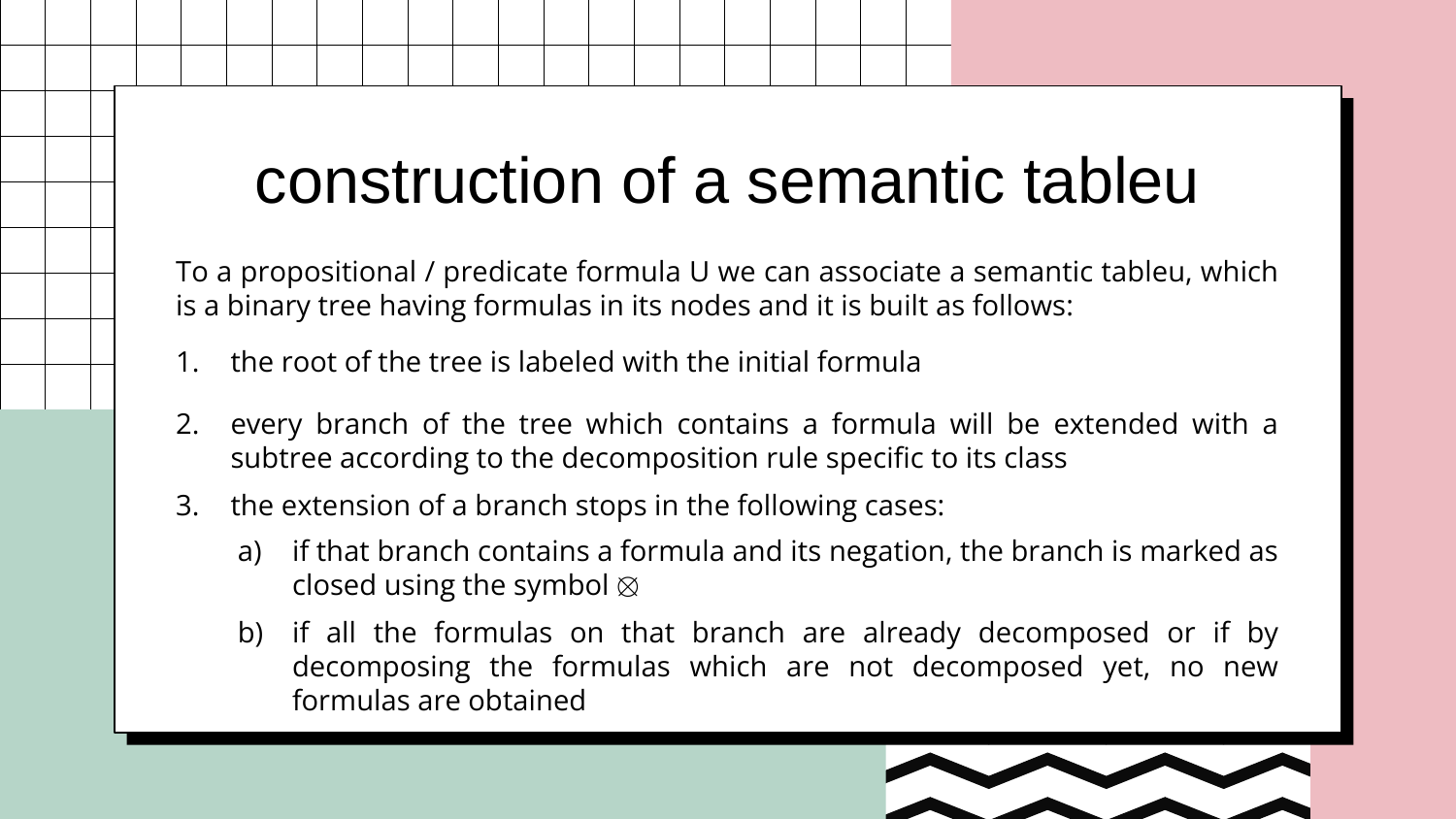

# construction of a semantic tableu
To a propositional / predicate formula U we can associate a semantic tableu, which is a binary tree having formulas in its nodes and it is built as follows:
the root of the tree is labeled with the initial formula
every branch of the tree which contains a formula will be extended with a subtree according to the decomposition rule specific to its class
the extension of a branch stops in the following cases:
if that branch contains a formula and its negation, the branch is marked as closed using the symbol ⦻
if all the formulas on that branch are already decomposed or if by decomposing the formulas which are not decomposed yet, no new formulas are obtained